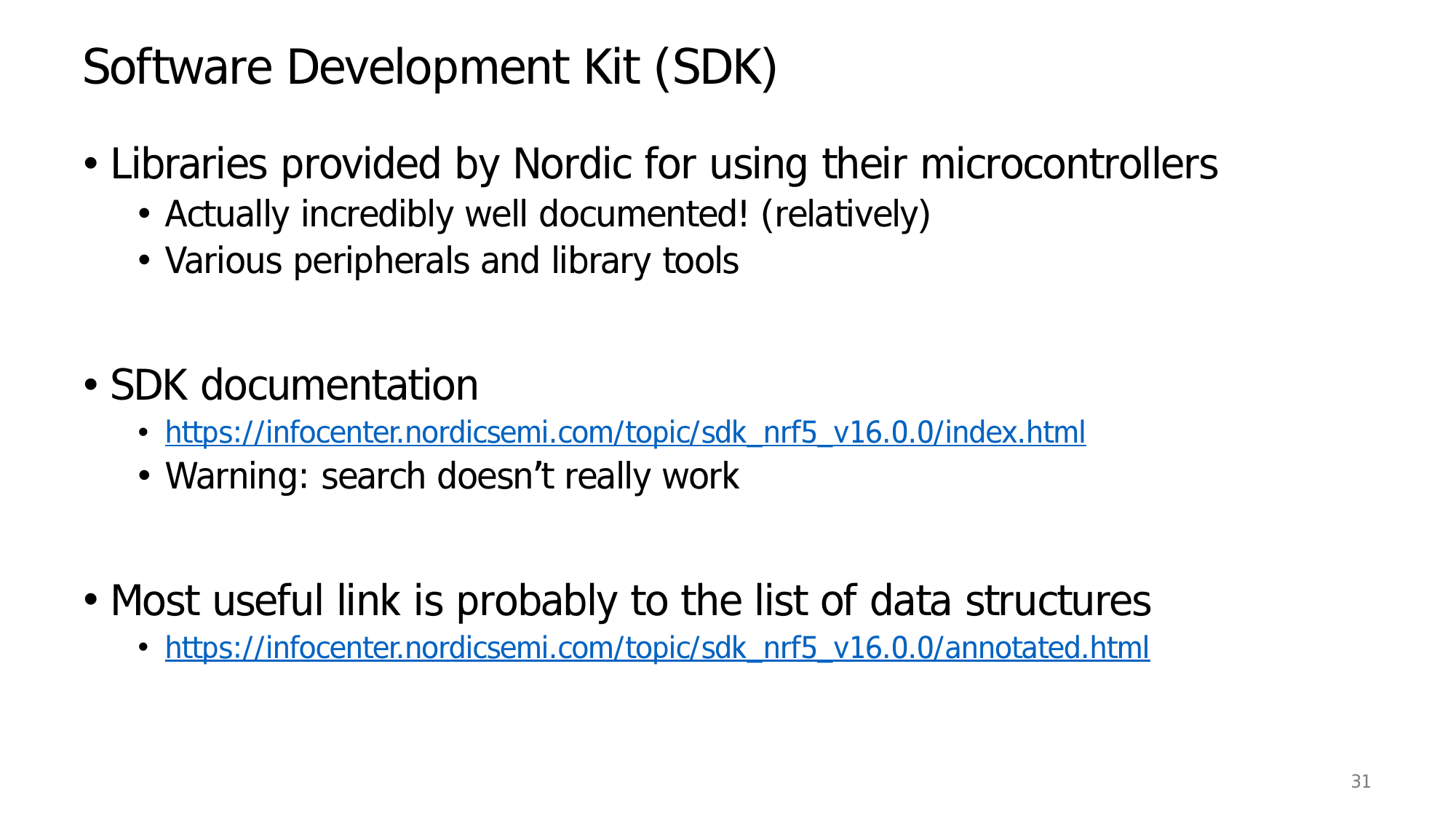

# Software Development Kit (SDK)
Libraries provided by Nordic for using their microcontrollers
Actually incredibly well documented! (relatively)
Various peripherals and library tools

SDK documentation
https://infocenter.nordicsemi.com/topic/sdk_nrf5_v16.0.0/index.html
Warning: search doesn’t really work

Most useful link is probably to the list of data structures
https://infocenter.nordicsemi.com/topic/sdk_nrf5_v16.0.0/annotated.html
31